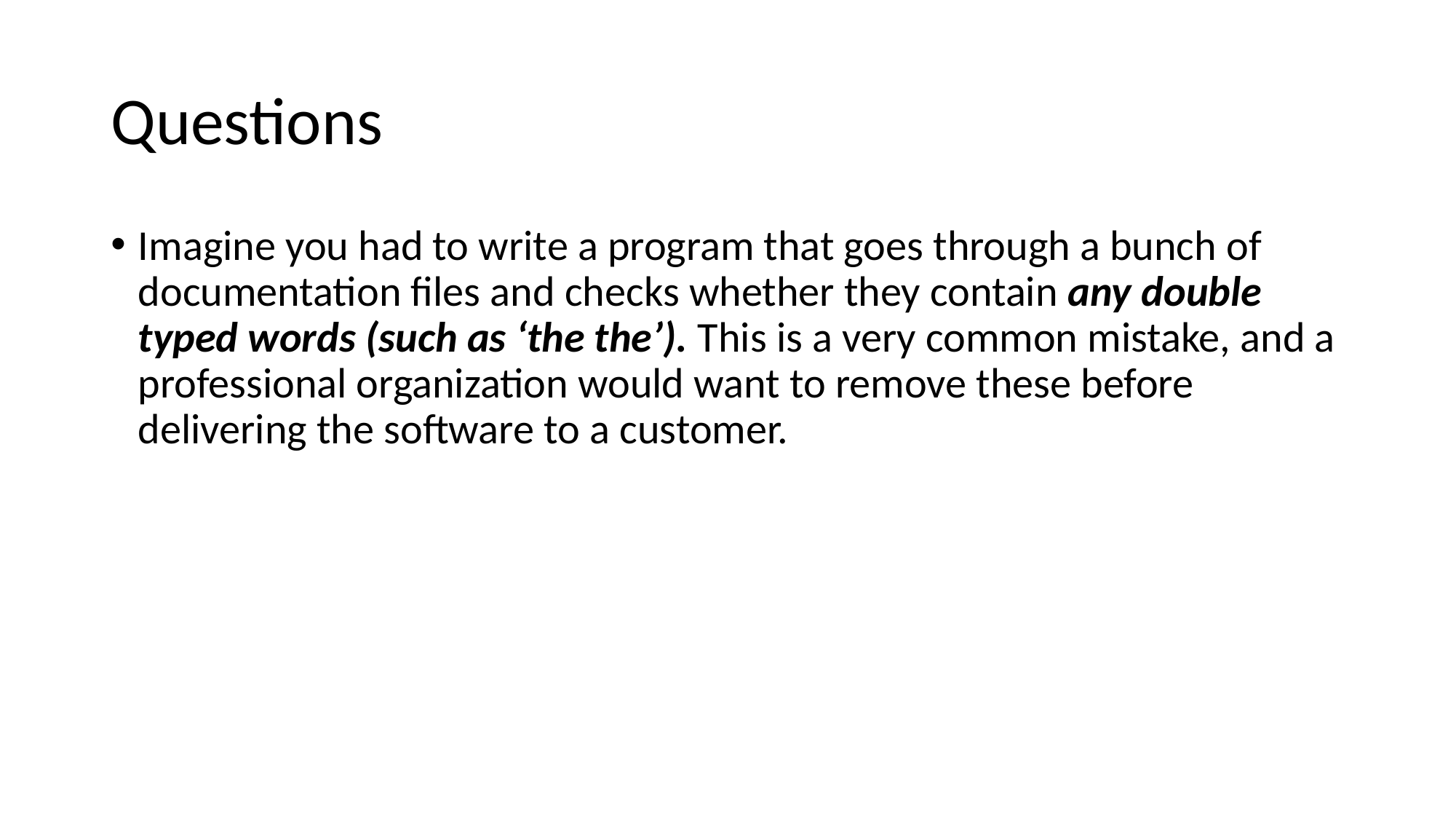

# Questions
Imagine you had to write a program that goes through a bunch of documentation ﬁles and checks whether they contain any double typed words (such as ‘the the’). This is a very common mistake, and a professional organization would want to remove these before delivering the software to a customer.